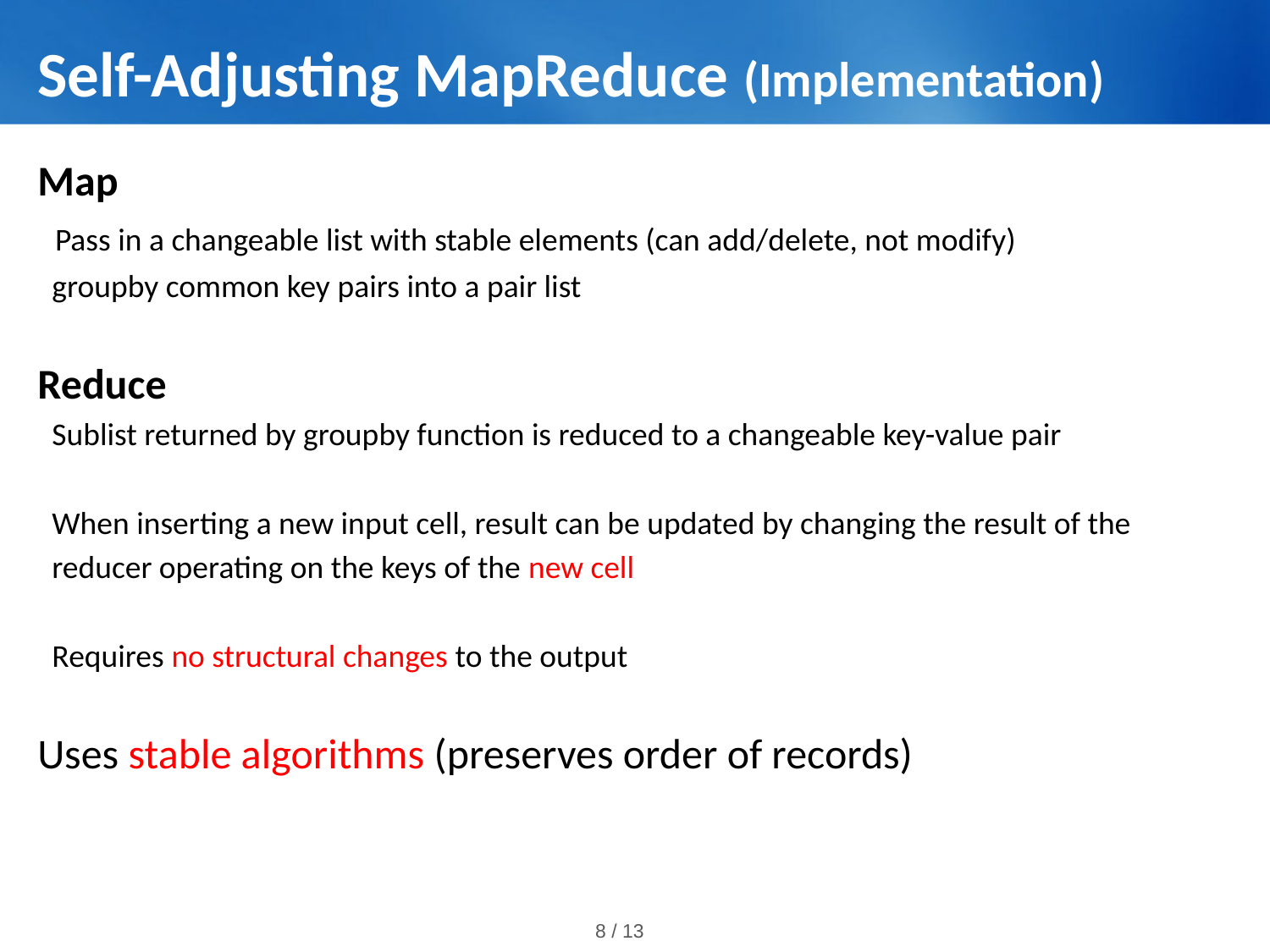

# Self-Adjusting MapReduce (Implementation)
Map
  Pass in a changeable list with stable elements (can add/delete, not modify)
  groupby common key pairs into a pair list

Reduce
  Sublist returned by groupby function is reduced to a changeable key-value pair

  When inserting a new input cell, result can be updated by changing the result of the
  reducer operating on the keys of the new cell

  Requires no structural changes to the output

Uses stable algorithms (preserves order of records)